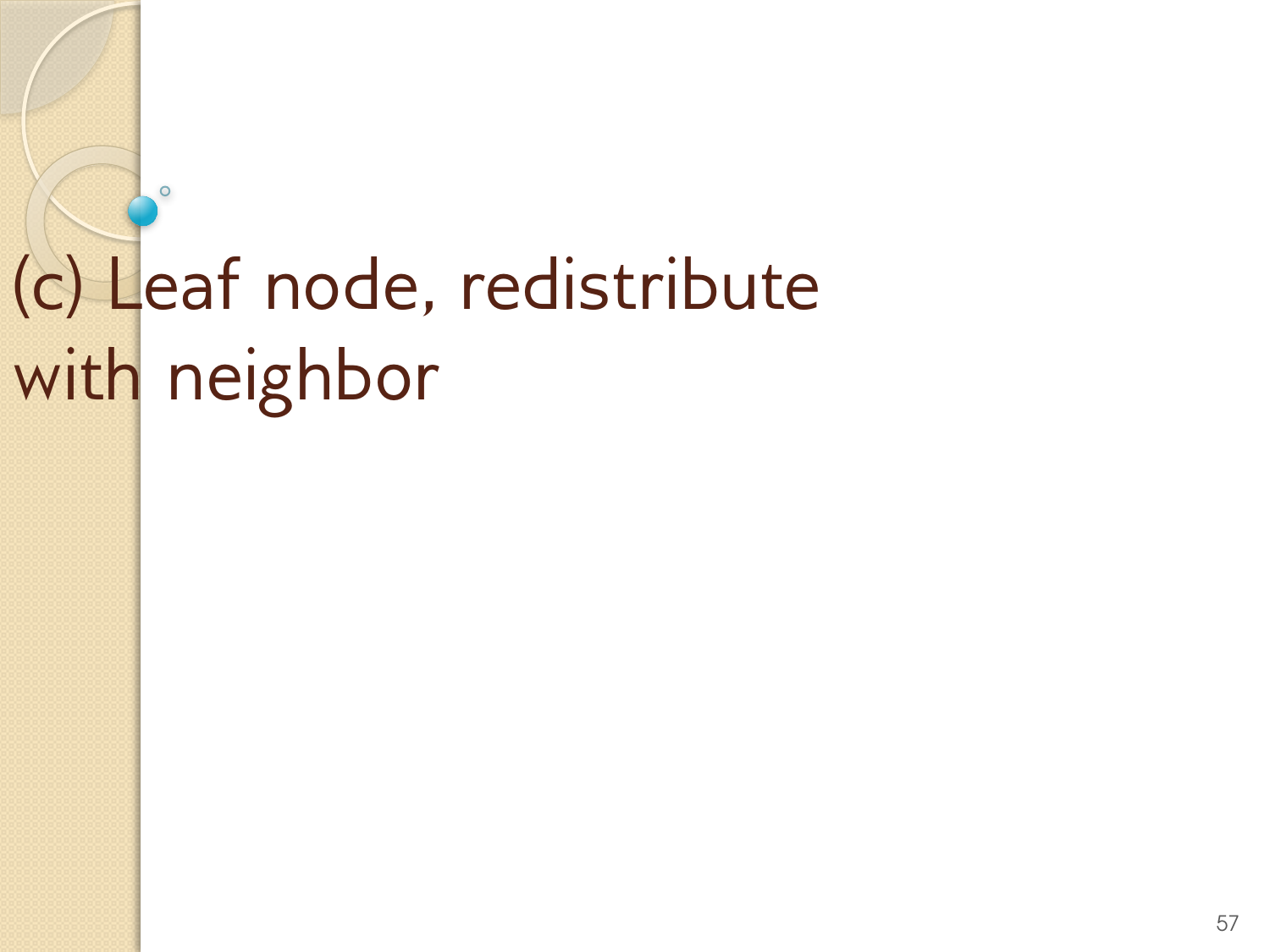

# (c) Leaf node, redistribute with neighbor
57